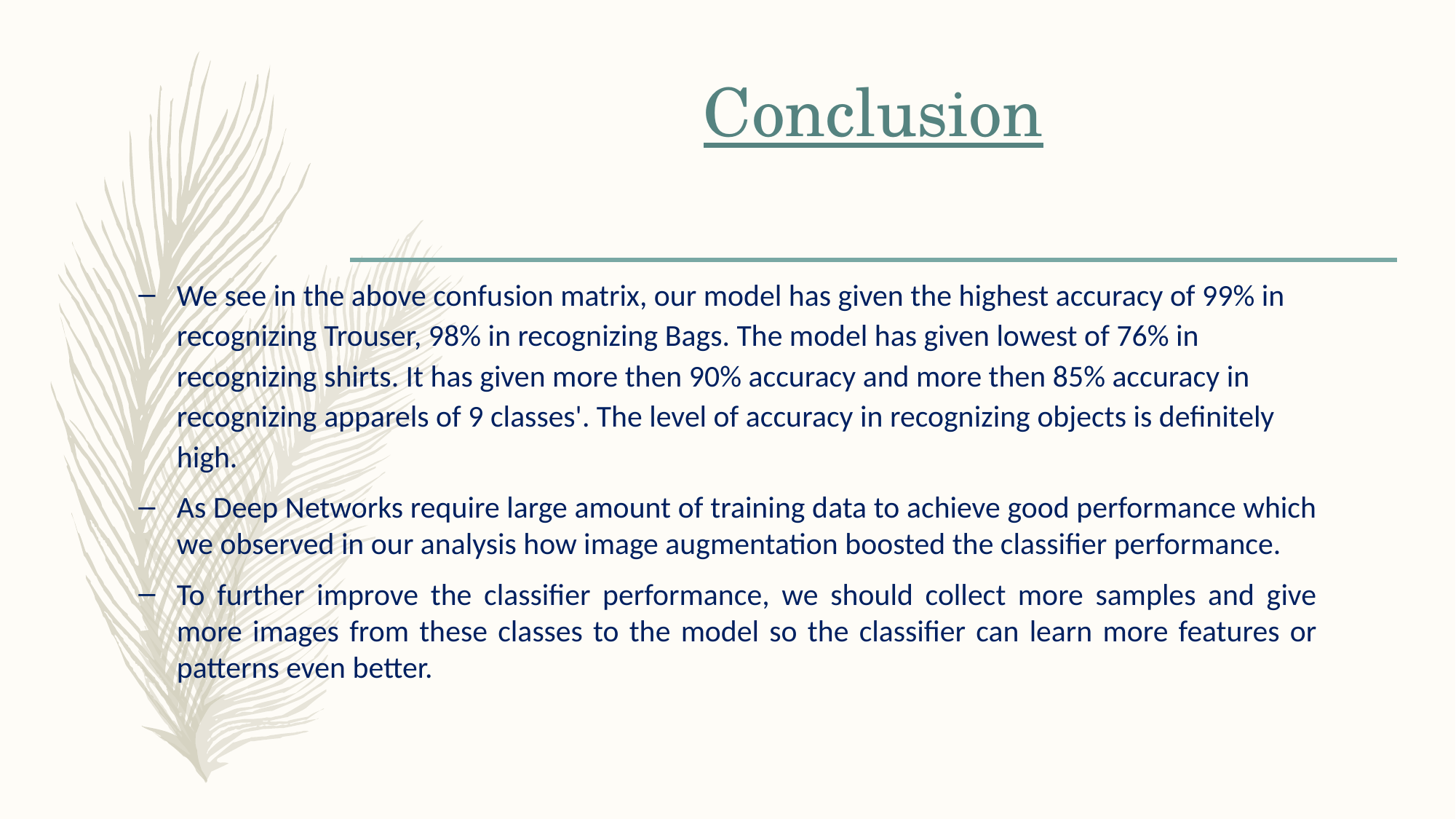

# Conclusion
We see in the above confusion matrix, our model has given the highest accuracy of 99% in recognizing Trouser, 98% in recognizing Bags. The model has given lowest of 76% in recognizing shirts. It has given more then 90% accuracy and more then 85% accuracy in recognizing apparels of 9 classes'. The level of accuracy in recognizing objects is definitely high.
As Deep Networks require large amount of training data to achieve good performance which we observed in our analysis how image augmentation boosted the classifier performance.
To further improve the classifier performance, we should collect more samples and give more images from these classes to the model so the classifier can learn more features or patterns even better.